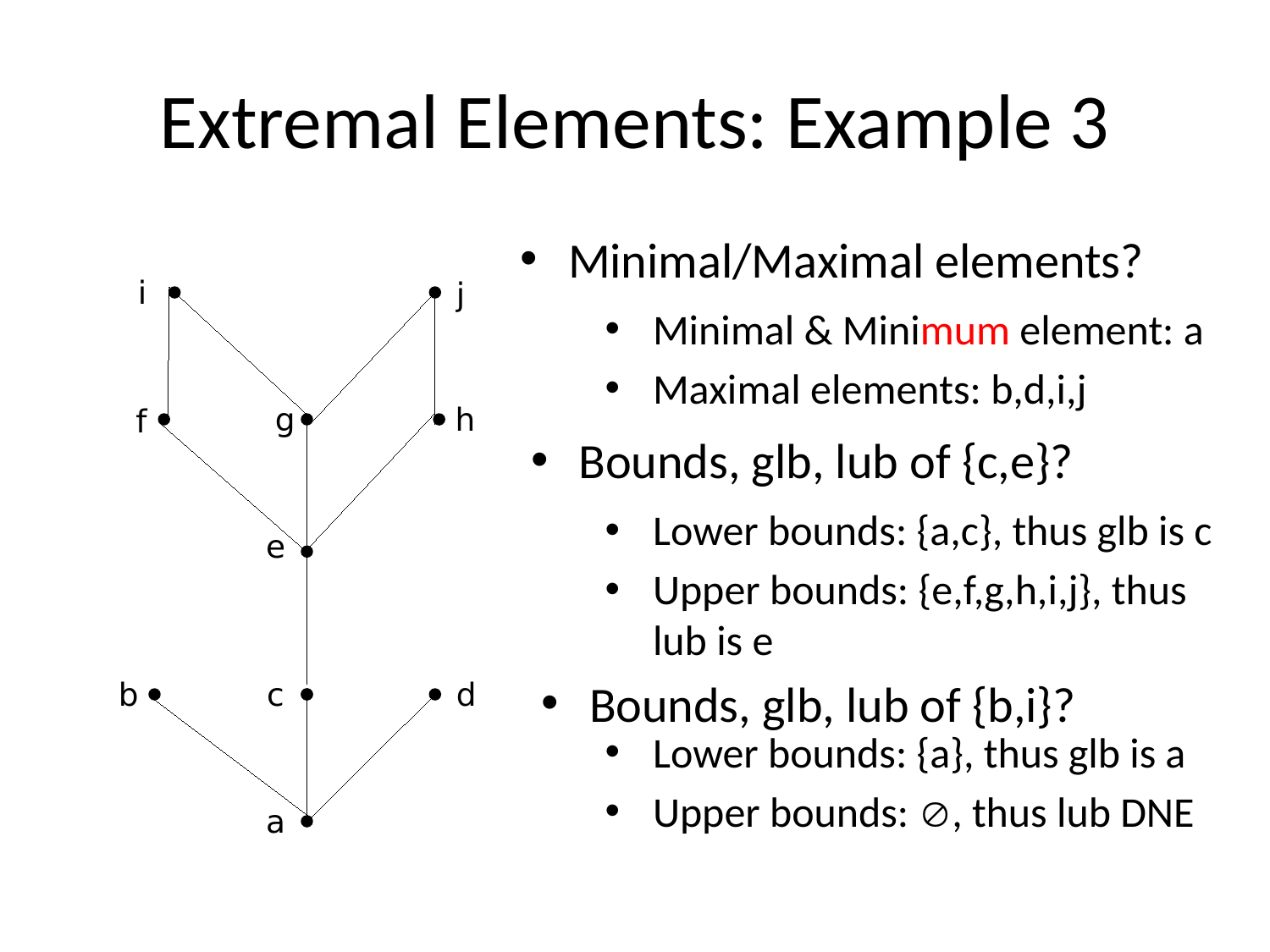

# Extremal Elements: Example 3
Minimal/Maximal elements?
i
j

Minimal & Minimum element: a
Maximal elements: b,d,i,j
g
h
f

Bounds, glb, lub of {c,e}?
Lower bounds: {a,c}, thus glb is c
Upper bounds: {e,f,g,h,i,j}, thus lub is e
e

Bounds, glb, lub of {b,i}?
b
c
d

Lower bounds: {a}, thus glb is a
Upper bounds: ∅, thus lub DNE
a